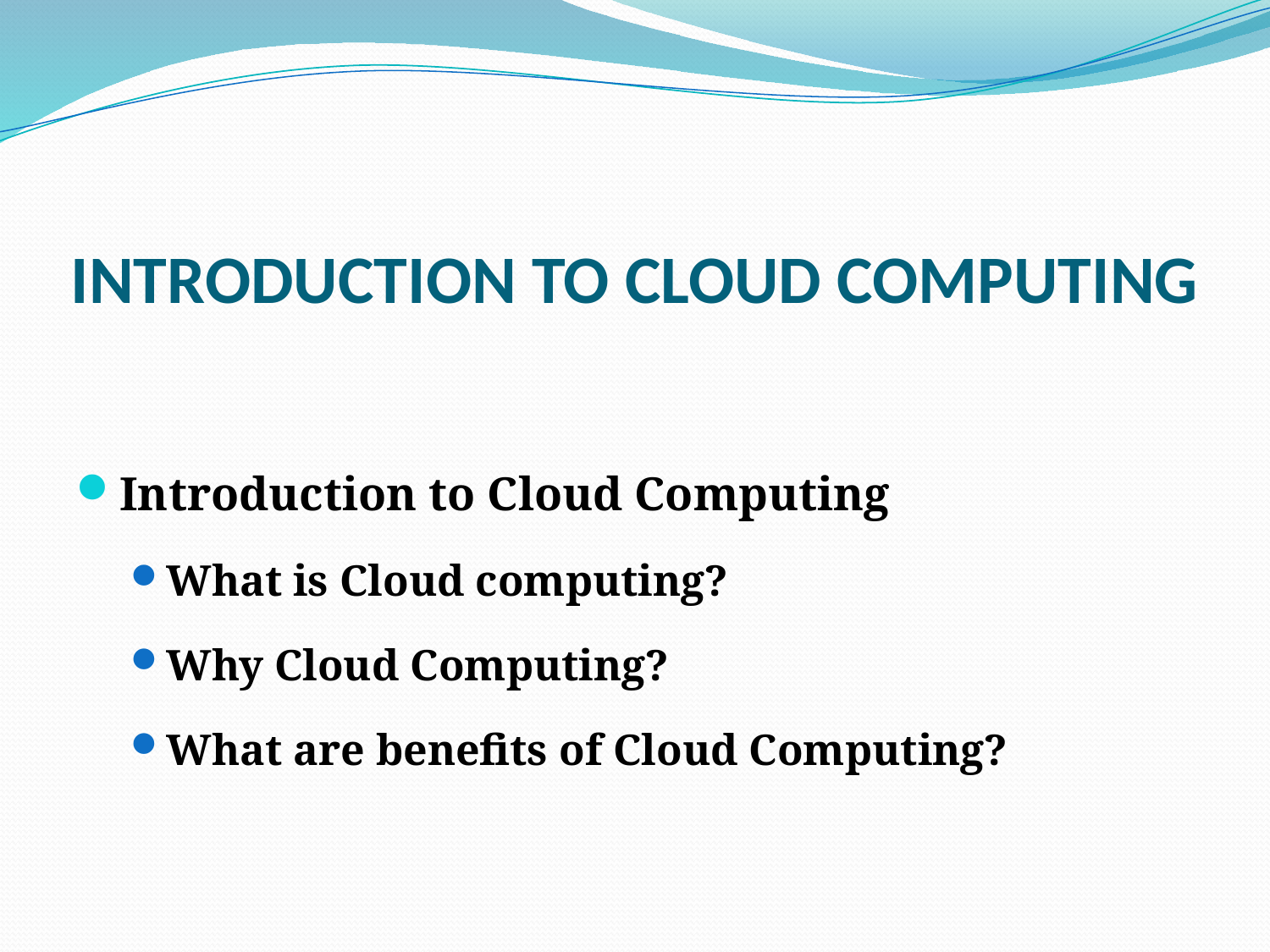

# INTRODUCTION TO CLOUD COMPUTING
Introduction to Cloud Computing
What is Cloud computing?
Why Cloud Computing?
What are benefits of Cloud Computing?